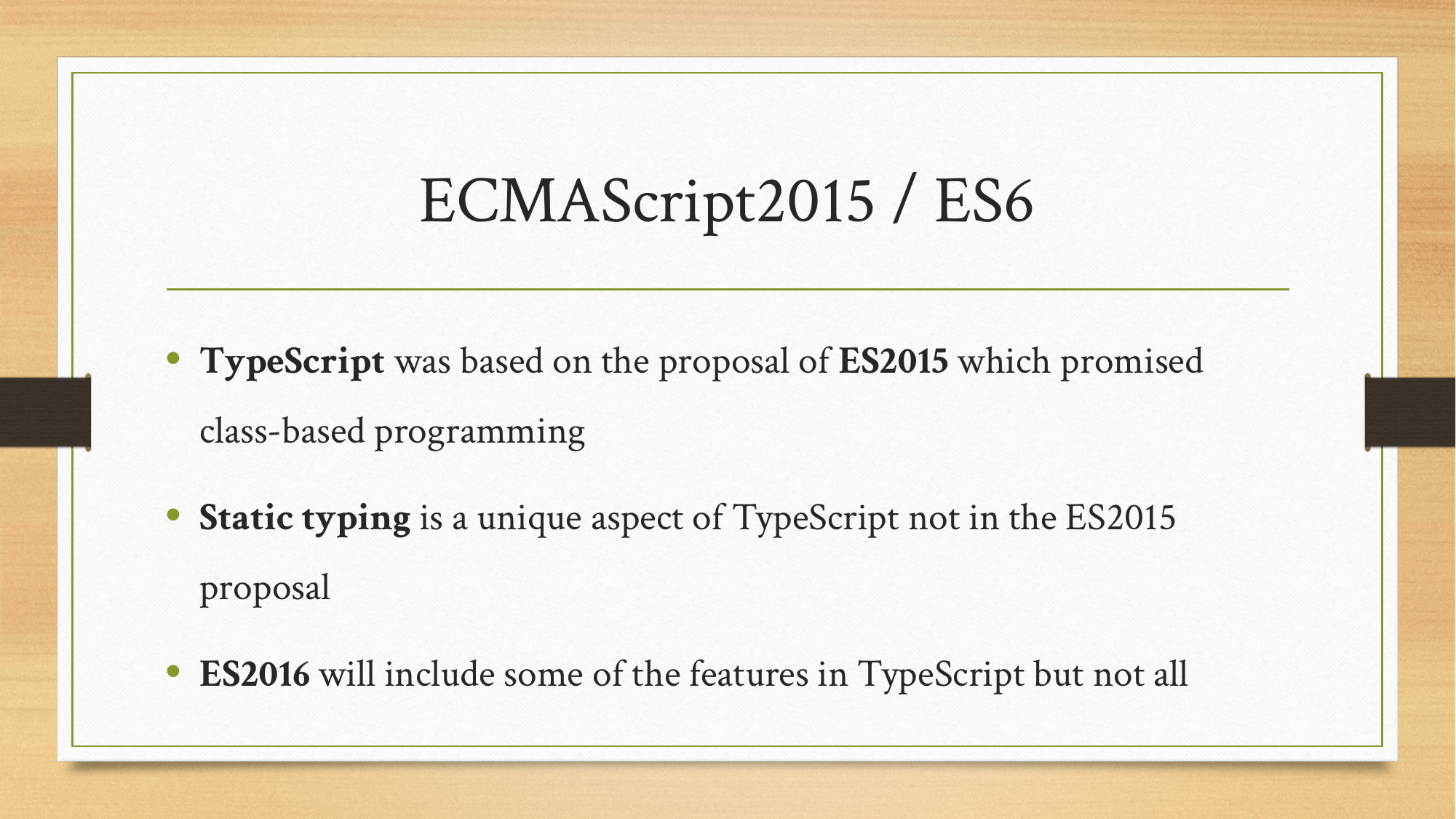

# ECMAScript2015 / ES6
TypeScript was based on the proposal of ES2015 which promised class-based programming
Static typing is a unique aspect of TypeScript not in the ES2015 proposal
ES2016 will include some of the features in TypeScript but not all